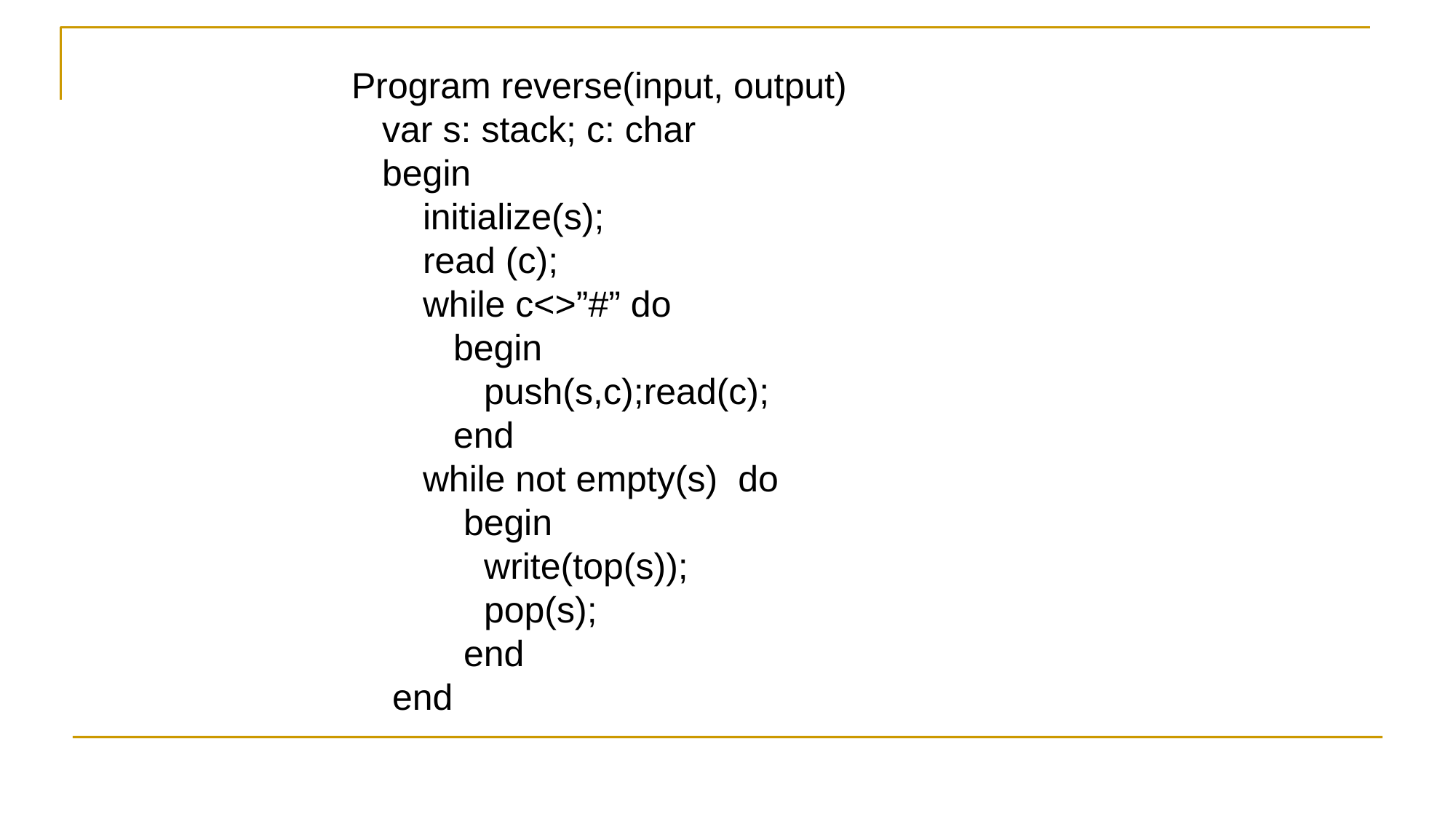

Program reverse(input, output)
   var s: stack; c: char
   begin
       initialize(s);
       read (c);
       while c<>”#” do
          begin
             push(s,c);read(c);
          end
       while not empty(s)  do
           begin
             write(top(s));
             pop(s);
           end
    end